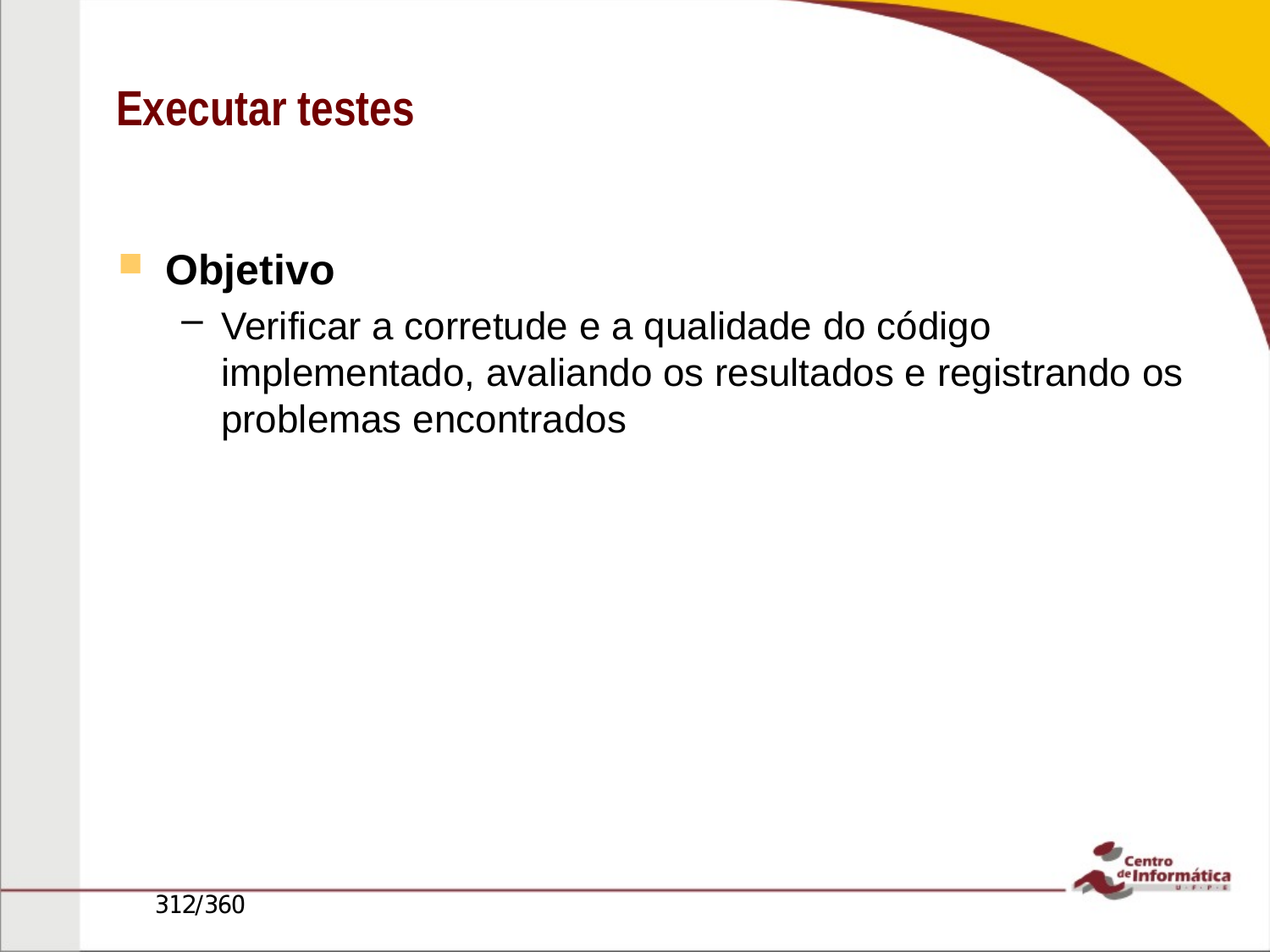

Executar testes
Objetivo
Verificar a corretude e a qualidade do código implementado, avaliando os resultados e registrando os problemas encontrados
312/360